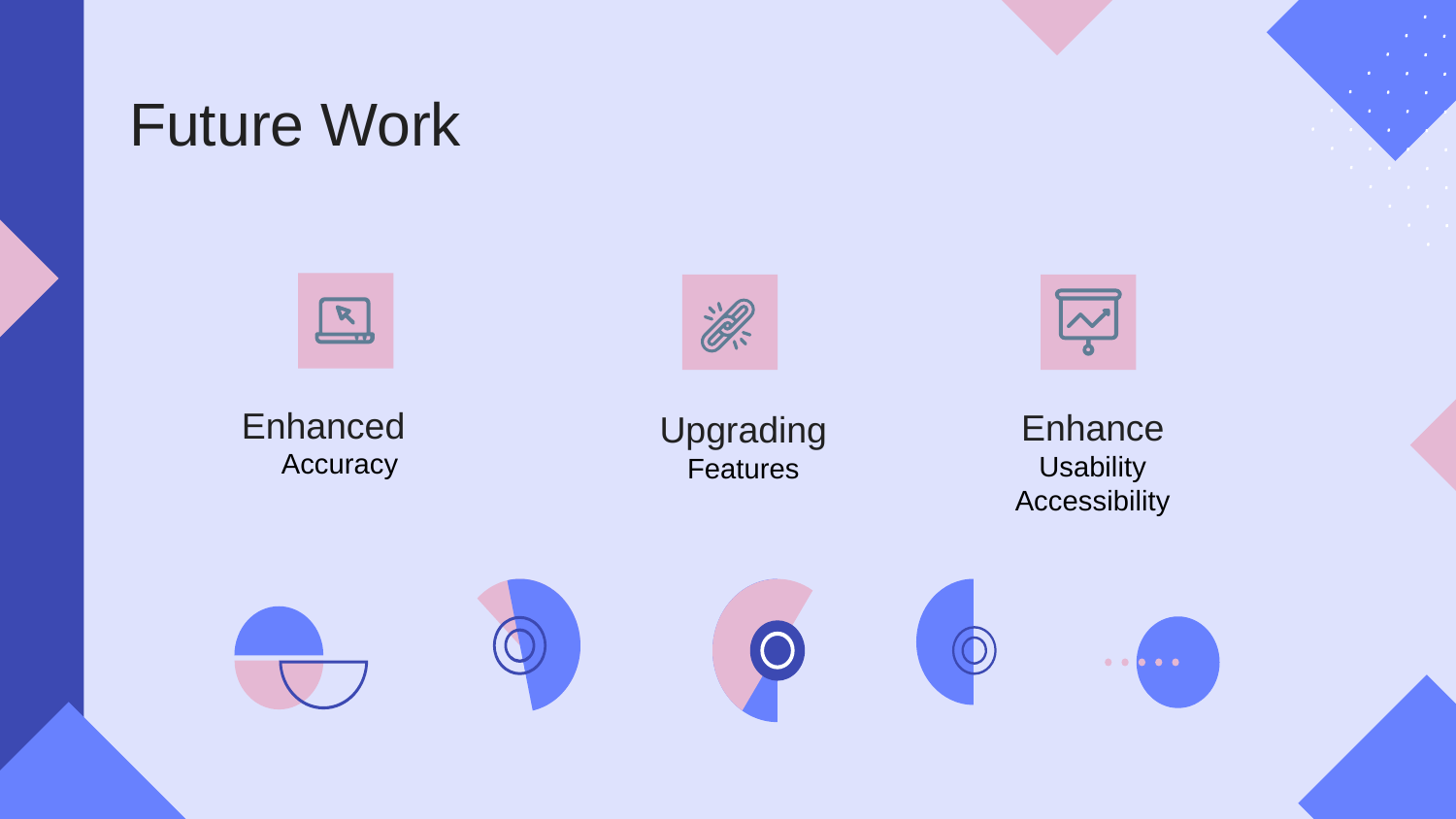

# Future Work

Enhanced       Accuracy
Enhance Usability Accessibility
Upgrading Features